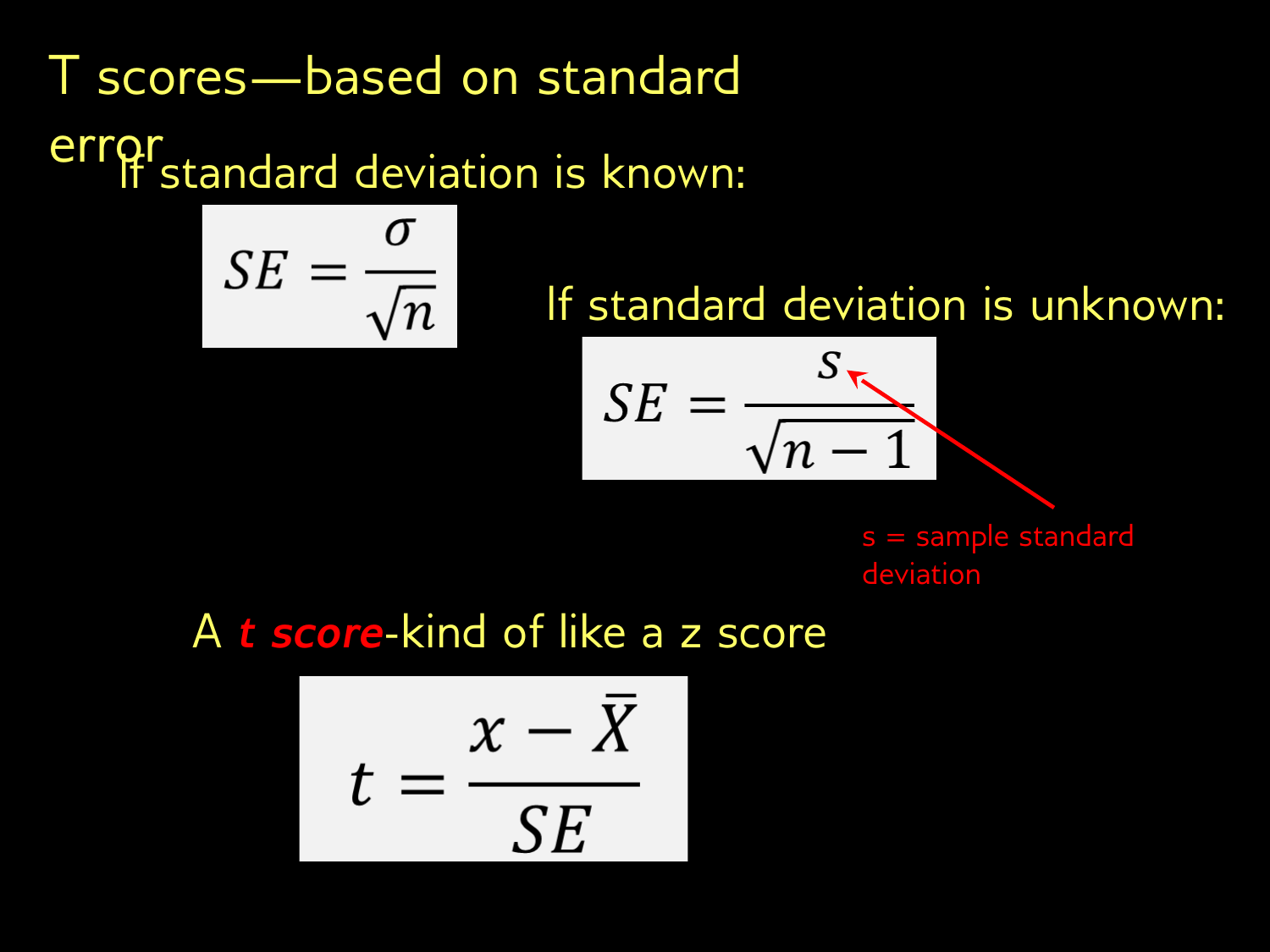

T scores—based on standard error
If standard deviation is known:

If standard deviation is unknown:

s = sample standard deviation
A t score-kind of like a z score